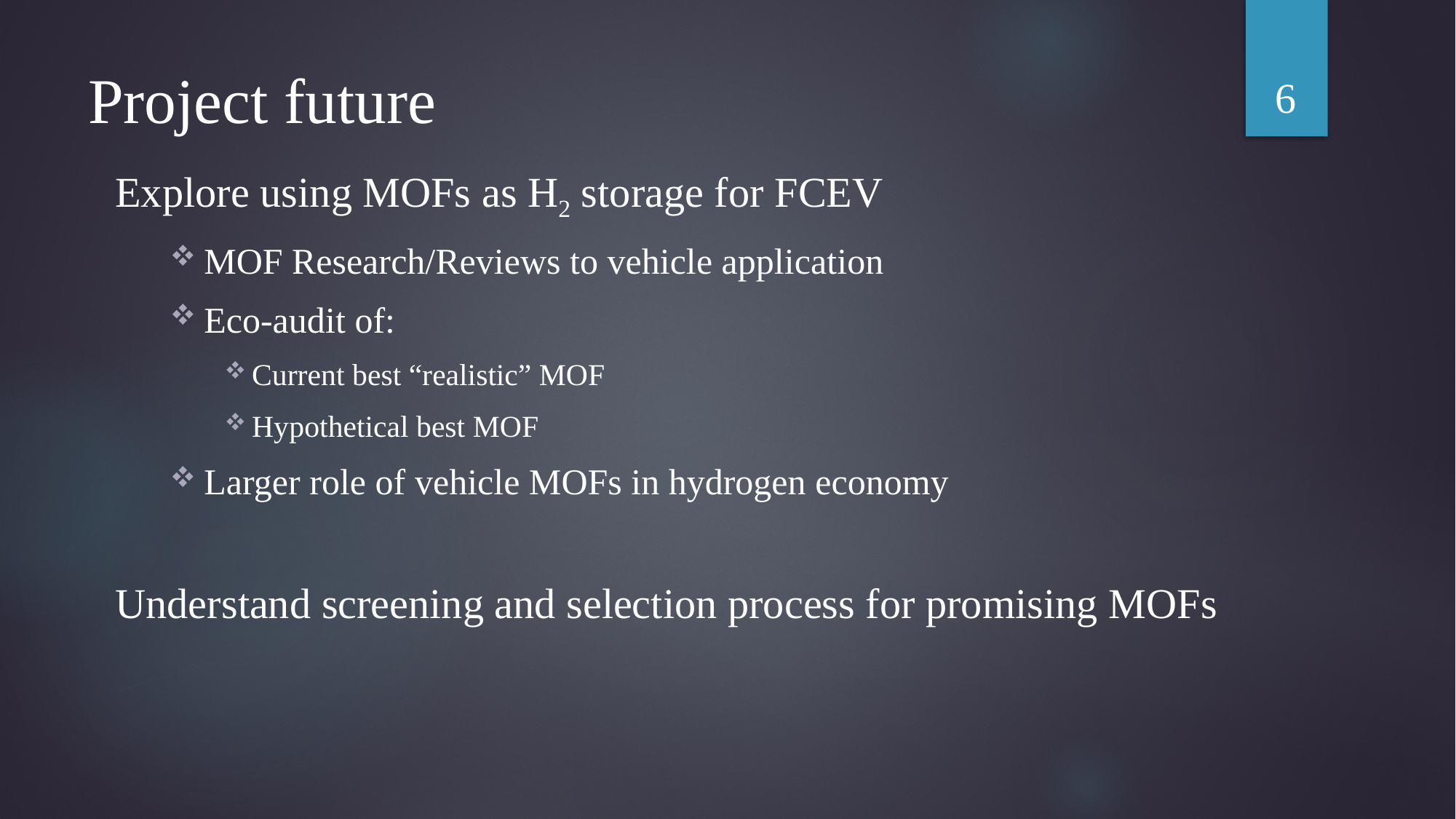

6
# Project future
Explore using MOFs as H2 storage for FCEV
MOF Research/Reviews to vehicle application
Eco-audit of:
Current best “realistic” MOF
Hypothetical best MOF
Larger role of vehicle MOFs in hydrogen economy

Understand screening and selection process for promising MOFs